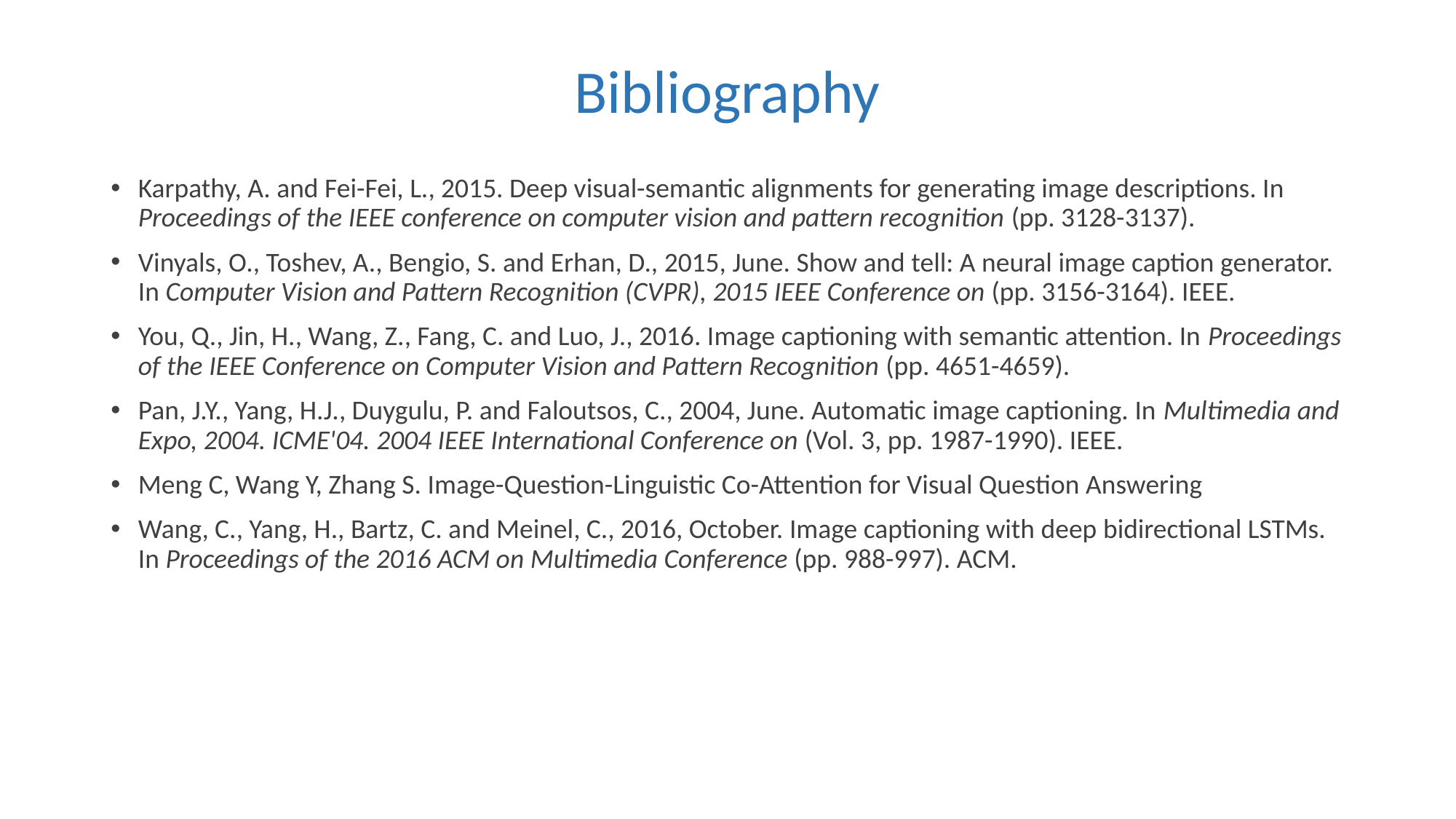

# Bibliography
Karpathy, A. and Fei-Fei, L., 2015. Deep visual-semantic alignments for generating image descriptions. In Proceedings of the IEEE conference on computer vision and pattern recognition (pp. 3128-3137).
Vinyals, O., Toshev, A., Bengio, S. and Erhan, D., 2015, June. Show and tell: A neural image caption generator. In Computer Vision and Pattern Recognition (CVPR), 2015 IEEE Conference on (pp. 3156-3164). IEEE.
You, Q., Jin, H., Wang, Z., Fang, C. and Luo, J., 2016. Image captioning with semantic attention. In Proceedings of the IEEE Conference on Computer Vision and Pattern Recognition (pp. 4651-4659).
Pan, J.Y., Yang, H.J., Duygulu, P. and Faloutsos, C., 2004, June. Automatic image captioning. In Multimedia and Expo, 2004. ICME'04. 2004 IEEE International Conference on (Vol. 3, pp. 1987-1990). IEEE.
Meng C, Wang Y, Zhang S. Image-Question-Linguistic Co-Attention for Visual Question Answering
Wang, C., Yang, H., Bartz, C. and Meinel, C., 2016, October. Image captioning with deep bidirectional LSTMs. In Proceedings of the 2016 ACM on Multimedia Conference (pp. 988-997). ACM.